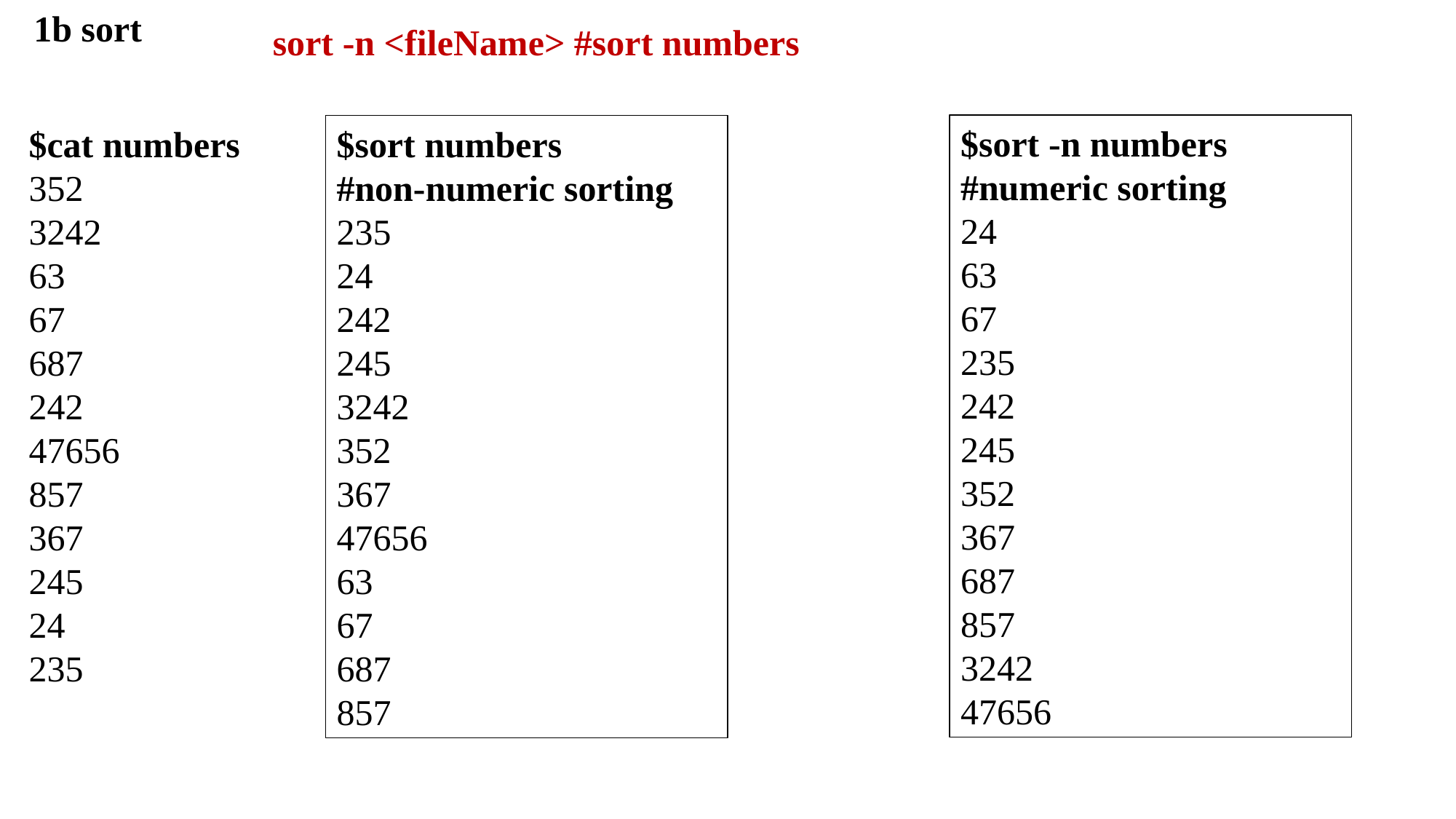

1b sort
sort -n <fileName> #sort numbers
$sort -n numbers
#numeric sorting
24
63
67
235
242
245
352
367
687
857
3242
47656
$cat numbers
352
3242
63
67
687
242
47656
857
367
245
24
235
$sort numbers
#non-numeric sorting
235
24
242
245
3242
352
367
47656
63
67
687
857